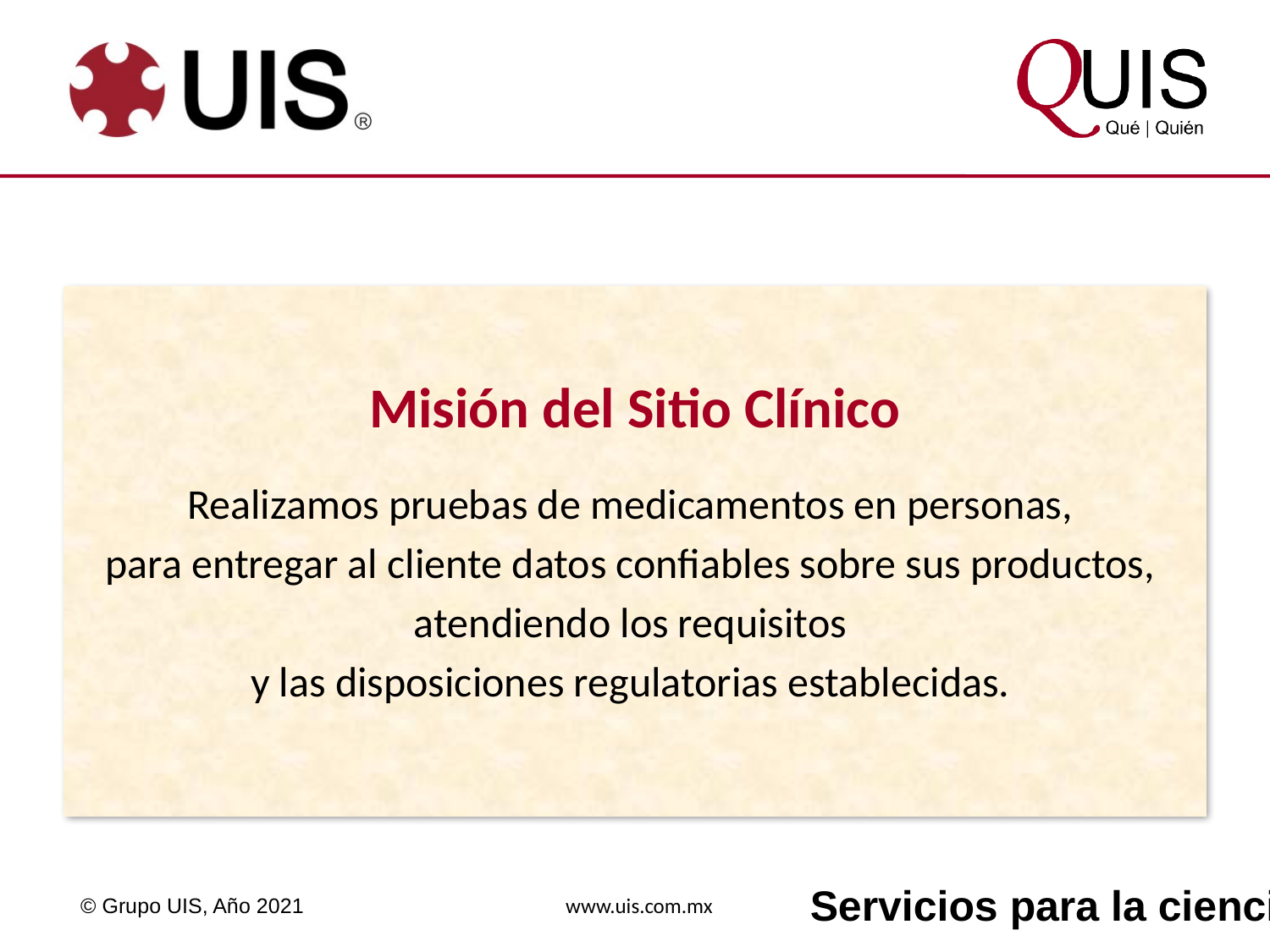

Misión del Sitio Clínico

Realizamos pruebas de medicamentos en personas,
para entregar al cliente datos confiables sobre sus productos,
atendiendo los requisitos
y las disposiciones regulatorias establecidas.